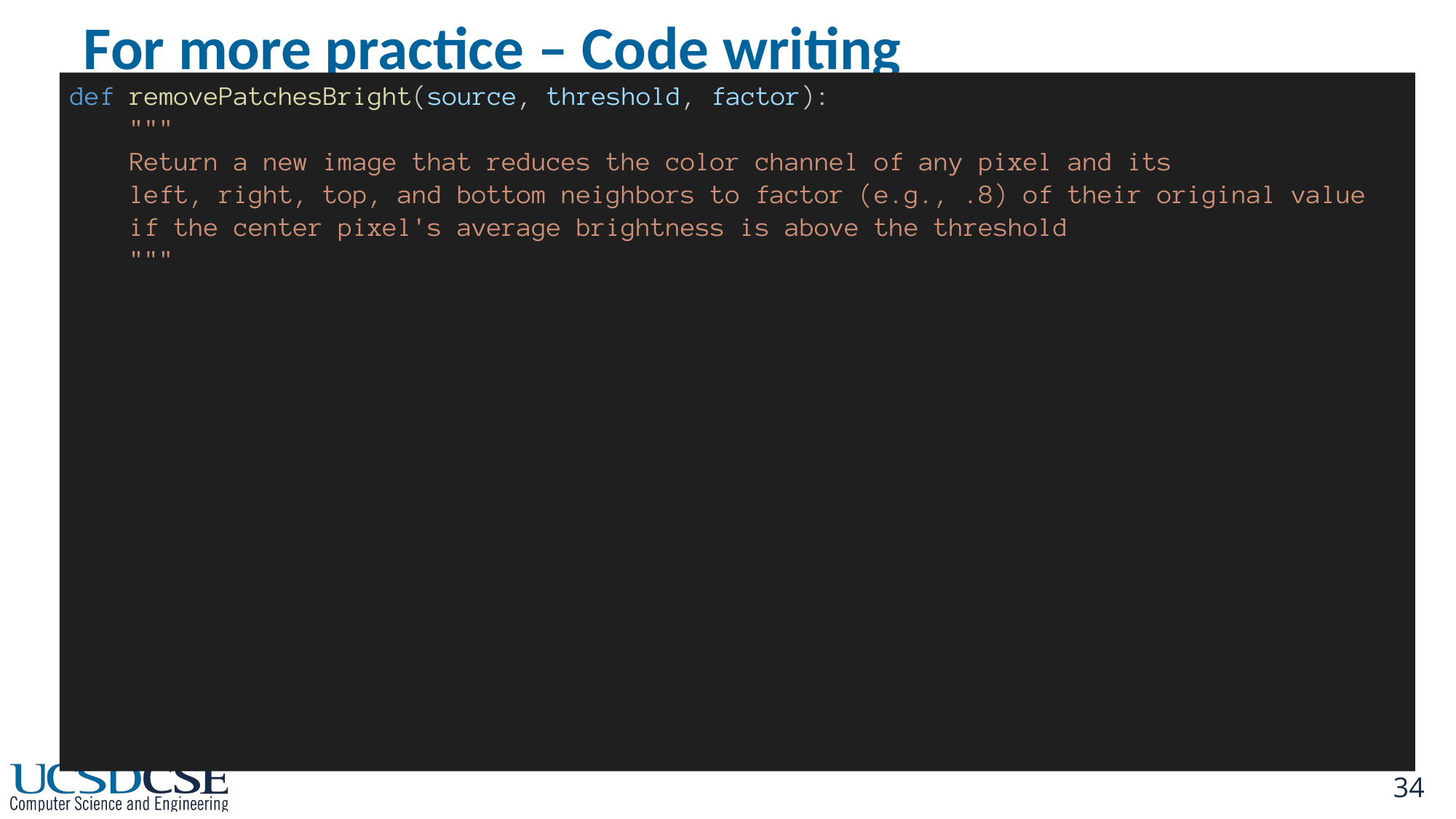

# For more practice – Code writing
def removePatchesBright(source, threshold, factor):
    """
    Return a new image that reduces the color channel of any pixel and its
    left, right, top, and bottom neighbors to factor (e.g., .8) of their original value
    if the center pixel's average brightness is above the threshold
    """